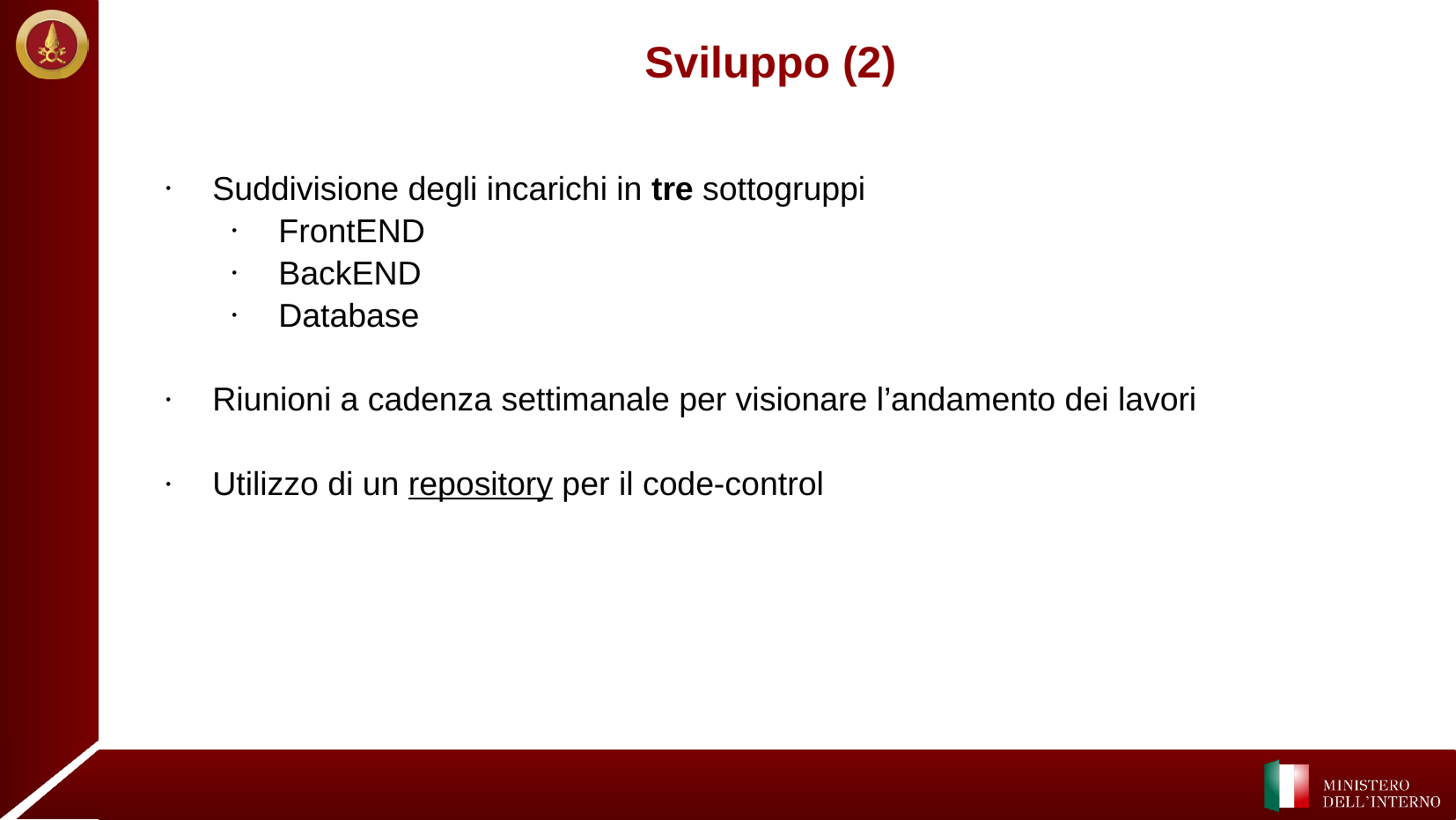

Sviluppo (2)

Suddivisione degli incarichi in tre sottogruppi
FrontEND
BackEND
Database

Riunioni a cadenza settimanale per visionare l’andamento dei lavori

Utilizzo di un repository per il code-control